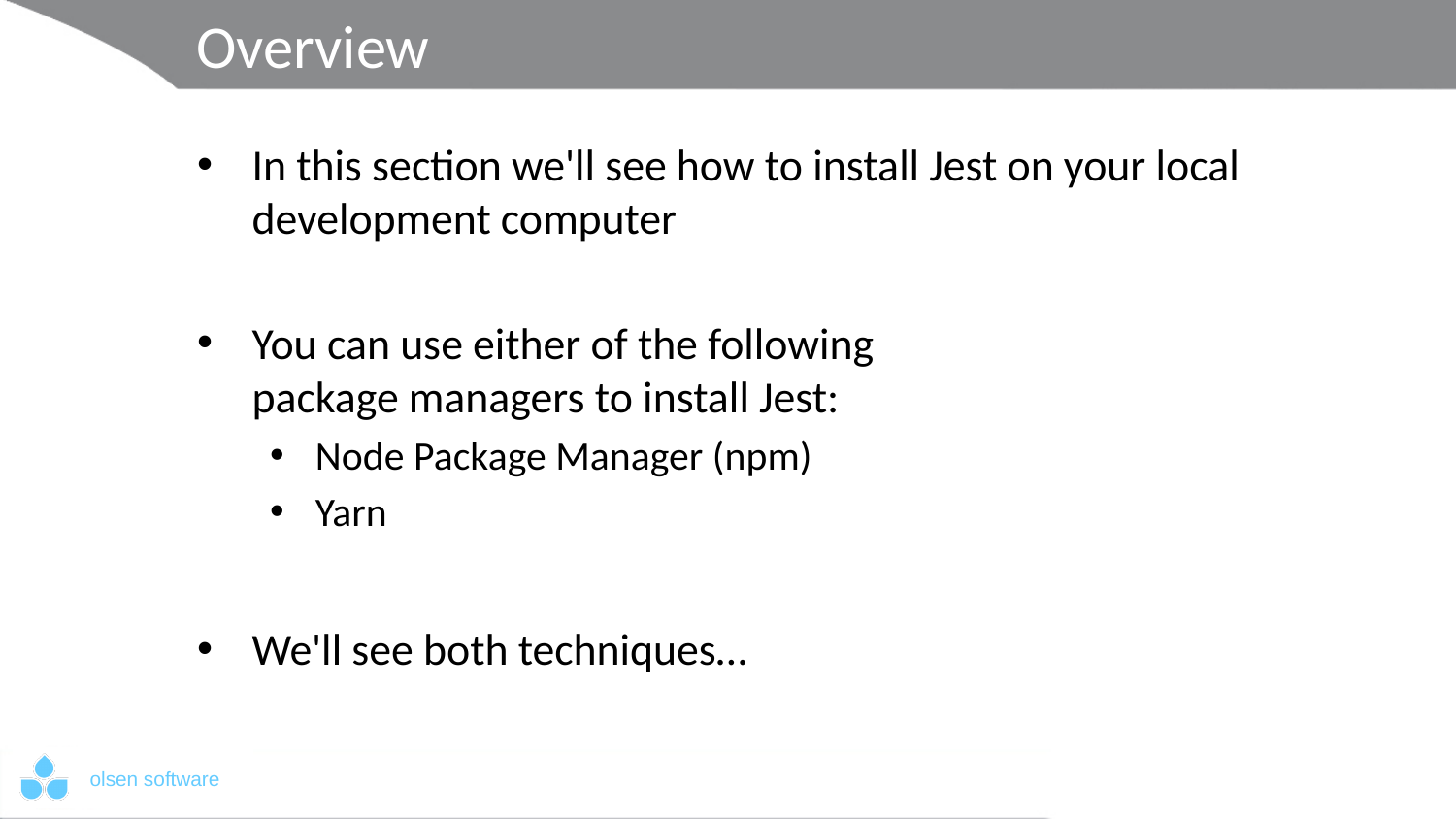

# Overview
In this section we'll see how to install Jest on your local development computer

You can use either of the following
package managers to install Jest:
Node Package Manager (npm)
Yarn

We'll see both techniques…